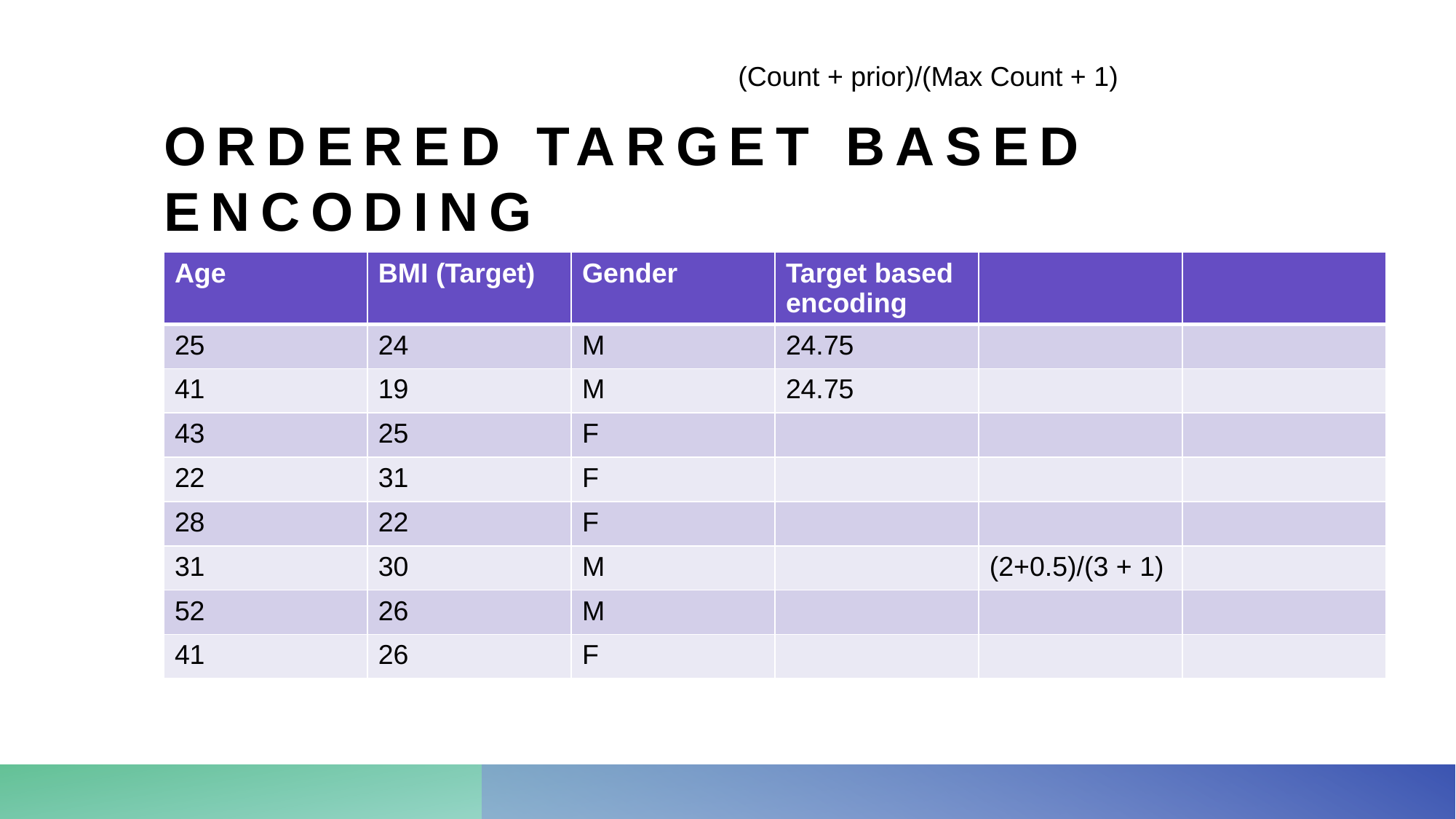

(Count + prior)/(Max Count + 1)
# Ordered Target based encoding
| Age | BMI (Target) | Gender | Target based encoding |  |  |
| --- | --- | --- | --- | --- | --- |
| 25 | 24 | M | 24.75 |  |  |
| 41 | 19 | M | 24.75 |  |  |
| 43 | 25 | F |  |  |  |
| 22 | 31 | F |  |  |  |
| 28 | 22 | F |  |  |  |
| 31 | 30 | M |  | (2+0.5)/(3 + 1) |  |
| 52 | 26 | M |  |  |  |
| 41 | 26 | F |  |  |  |